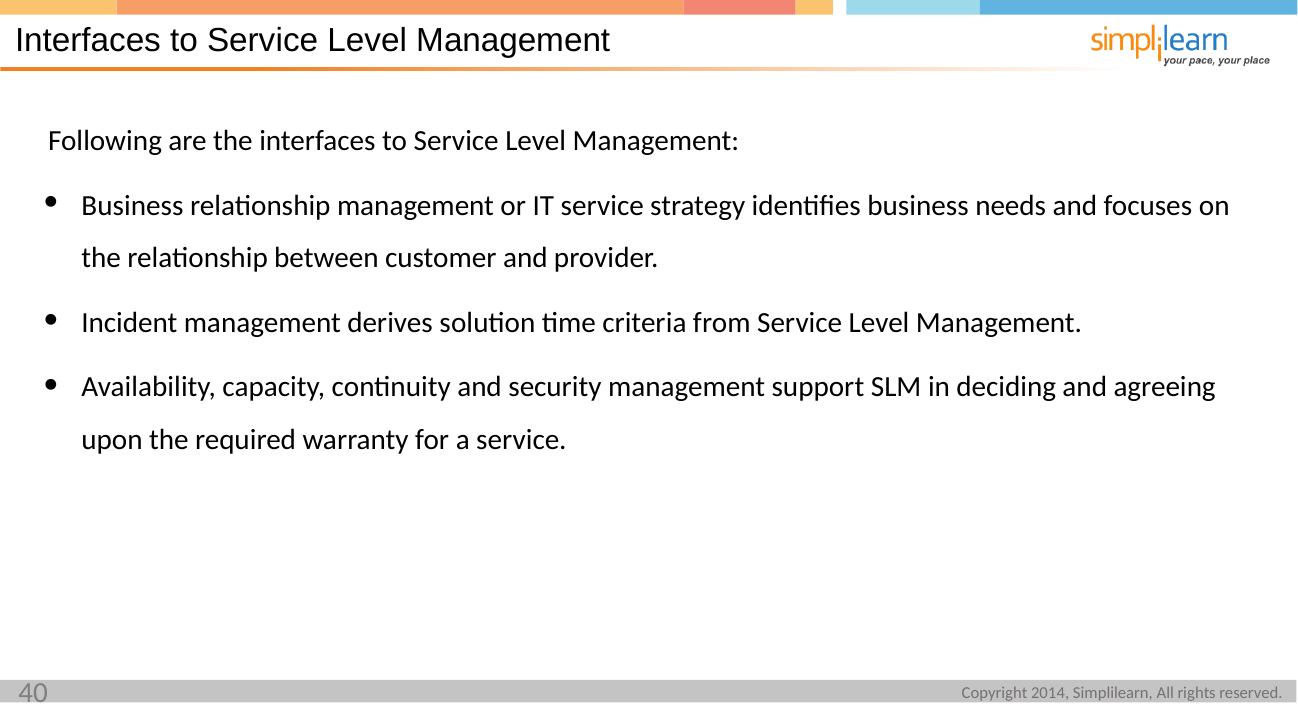

Interfaces to Service Level Management
Following are the interfaces to Service Level Management:
Business relationship management or IT service strategy identifies business needs and focuses on the relationship between customer and provider.
Incident management derives solution time criteria from Service Level Management.
Availability, capacity, continuity and security management support SLM in deciding and agreeing upon the required warranty for a service.

40